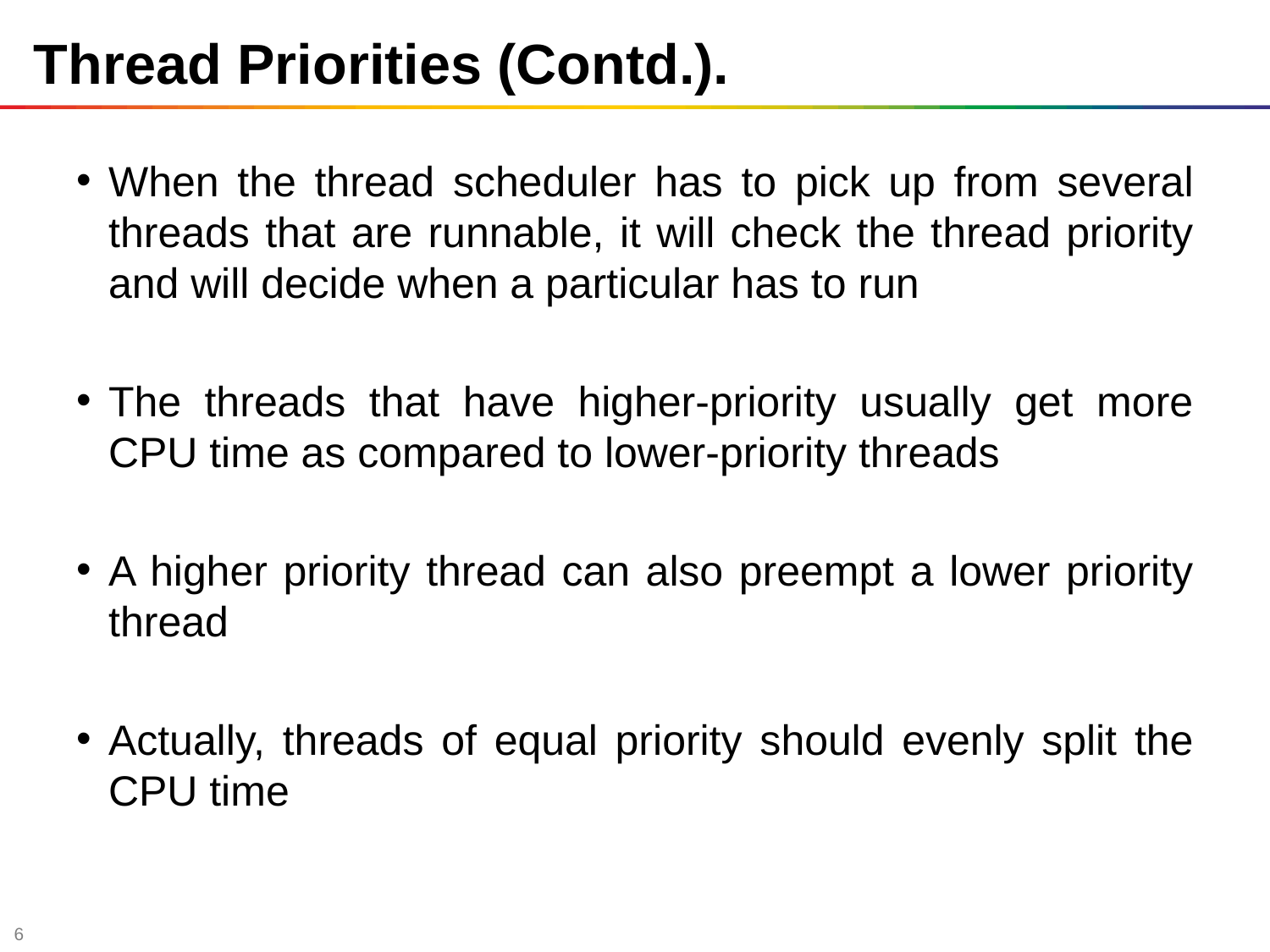

# Thread Priorities (Contd.).
When the thread scheduler has to pick up from several threads that are runnable, it will check the thread priority and will decide when a particular has to run

The threads that have higher-priority usually get more CPU time as compared to lower-priority threads

A higher priority thread can also preempt a lower priority thread

Actually, threads of equal priority should evenly split the CPU time